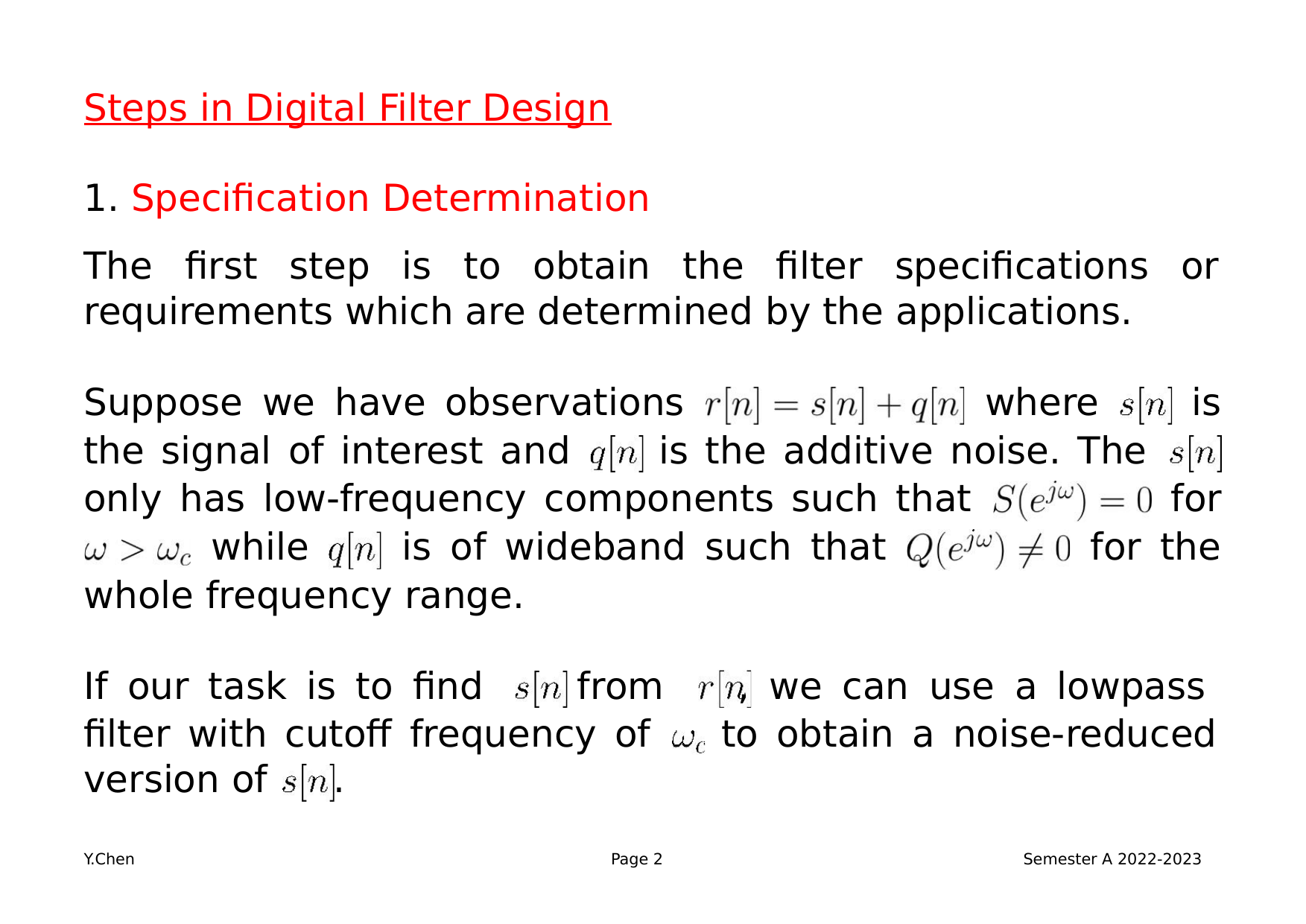

Steps in Digital Filter Design
1. Specification Determination
The first step is to obtain the filter specifications or
requirements which are determined by the applications.
Suppose we have observations
where is

the signal of interest and is the additive noise. The
only has low-frequency components such that

for
for the

while is of wideband such that
whole frequency range.

If our task is to find from , we can use a lowpass
filter with cutoff frequency of to obtain a noise-reduced
version of .

Y.Chen
Page 2
Semester A 2022-2023